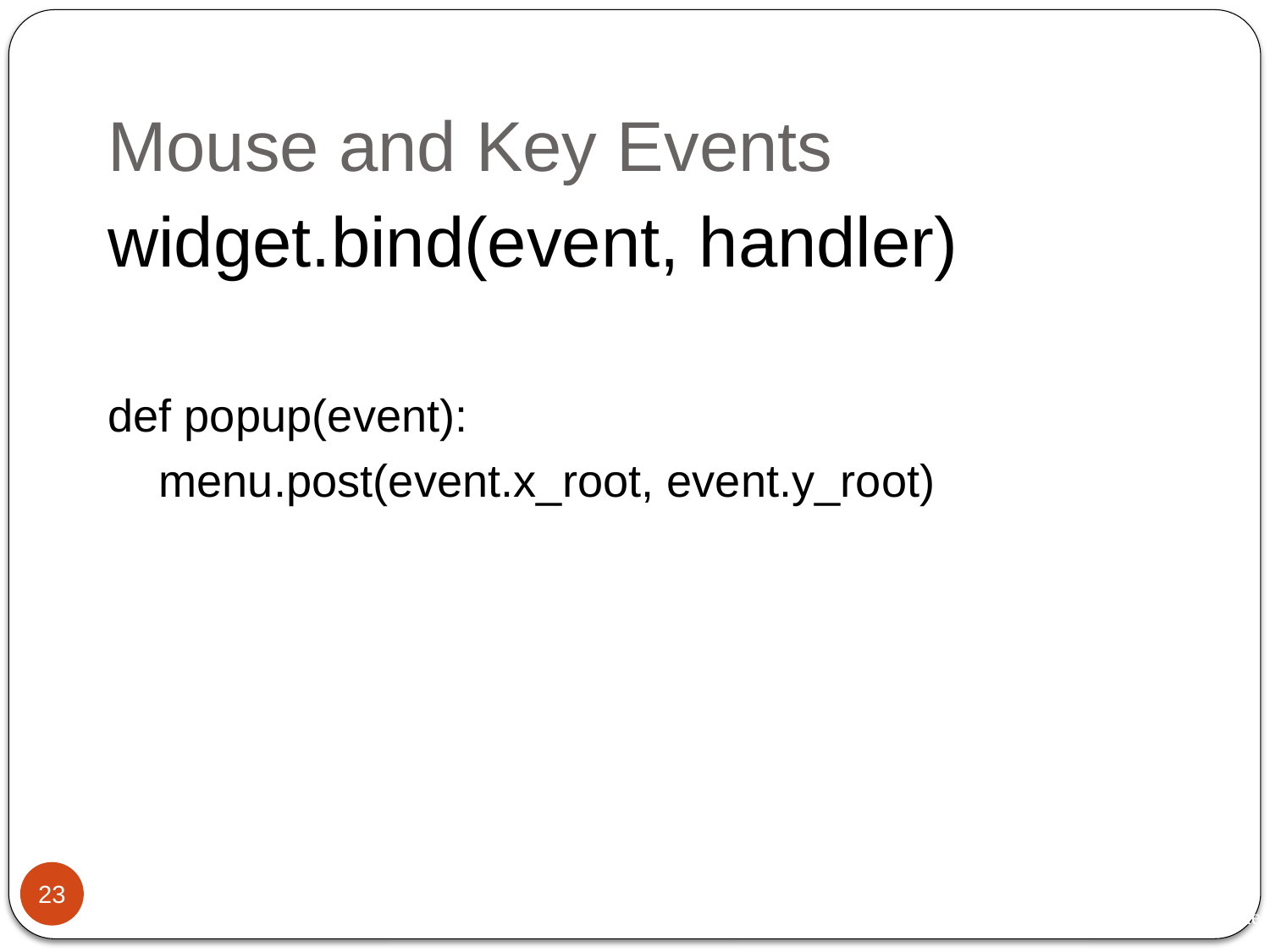

# Mouse and Key Events
widget.bind(event, handler)

def popup(event):
    menu.post(event.x_root, event.y_root)
23